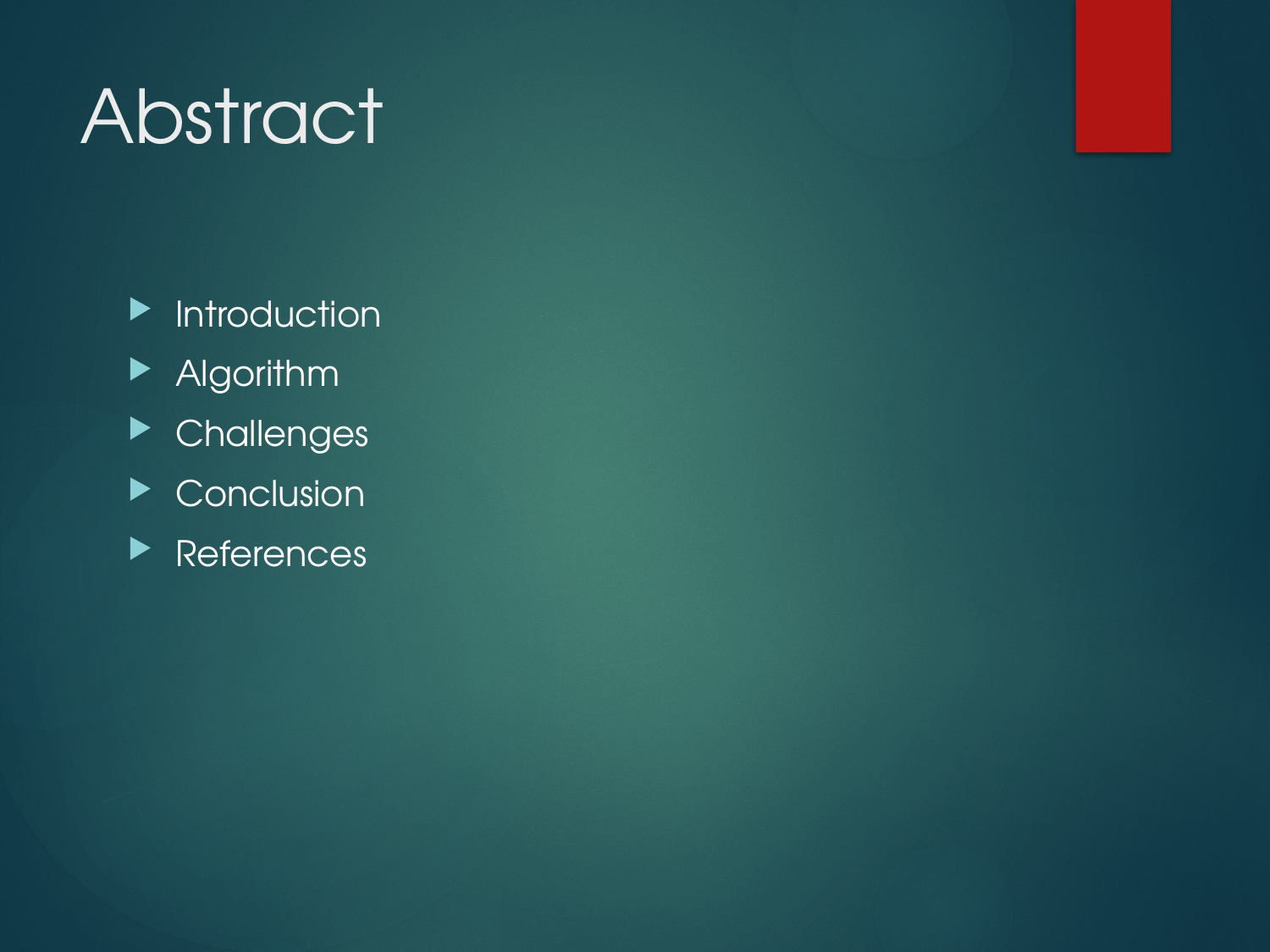

# Abstract
Introduction
Algorithm
Challenges
Conclusion
References